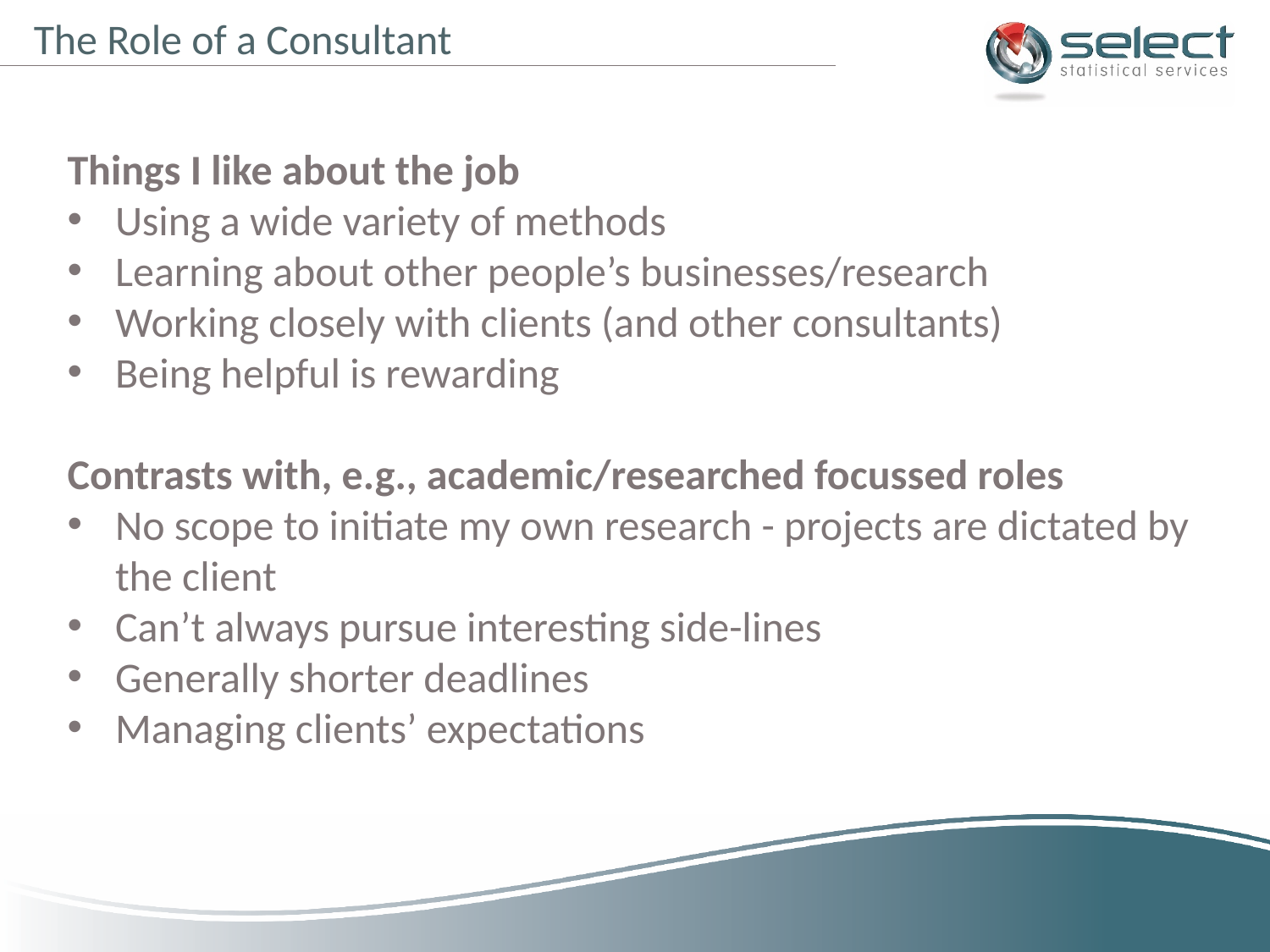

The Role of a Consultant
Things I like about the job
Using a wide variety of methods
Learning about other people’s businesses/research
Working closely with clients (and other consultants)
Being helpful is rewarding

Contrasts with, e.g., academic/researched focussed roles
No scope to initiate my own research - projects are dictated by the client
Can’t always pursue interesting side-lines
Generally shorter deadlines
Managing clients’ expectations